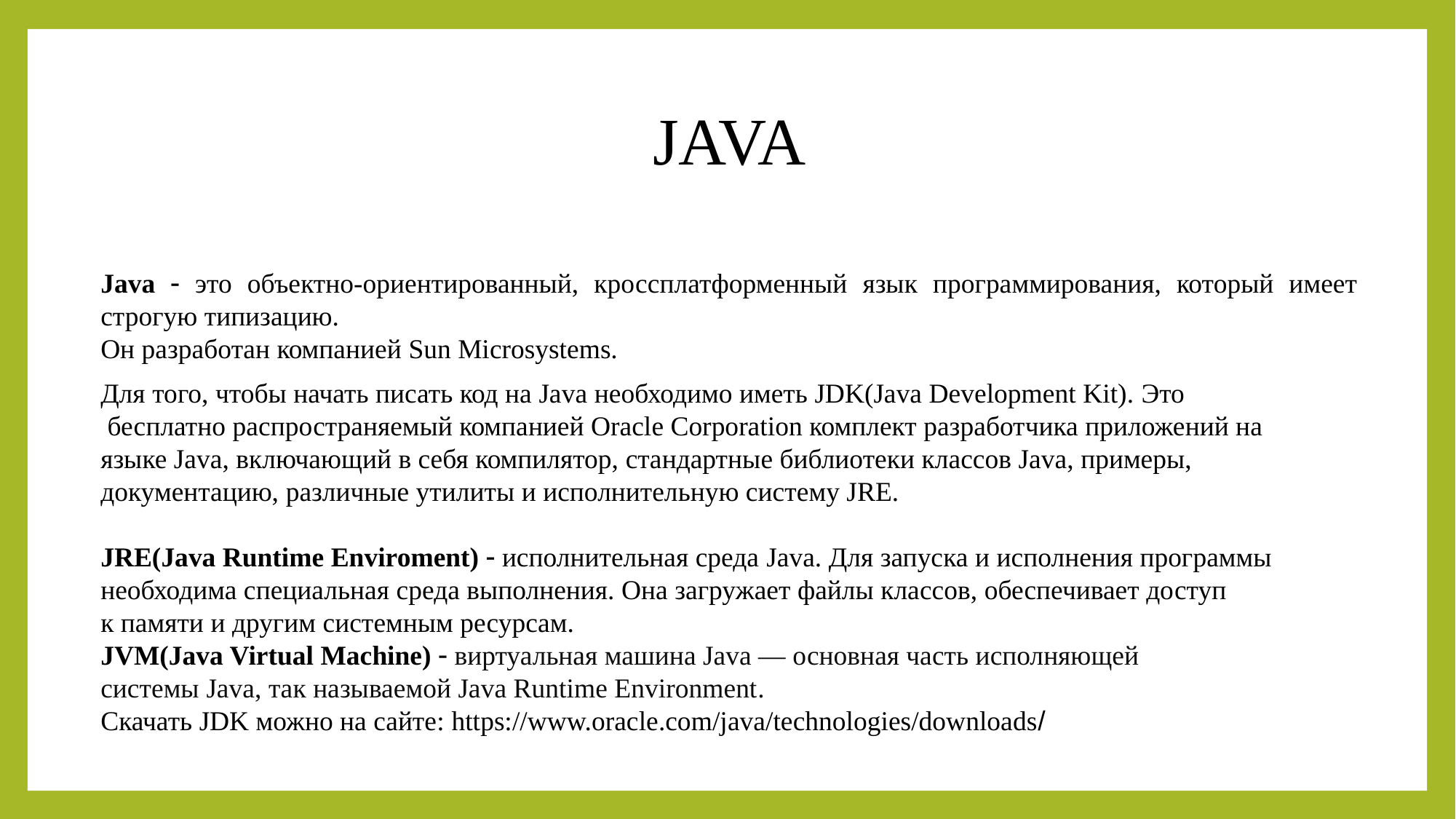

JAVA
Java − это объектно-ориентированный, кроссплатформенный язык программирования, который имеет строгую типизацию.
Он разработан компанией Sun Microsystems.
Для того, чтобы начать писать код на Java необходимо иметь JDK(Java Development Kit). Это  бесплатно распространяемый компанией Oracle Corporation комплект разработчика приложений на языке Java, включающий в себя компилятор, стандартные библиотеки классов Java, примеры, документацию, различные утилиты и исполнительную систему JRE.

JRE(Java Runtime Enviroment) − исполнительная среда Java. Для запуска и исполнения программы необходима специальная среда выполнения. Она загружает файлы классов, обеспечивает доступ к памяти и другим системным ресурсам.
JVM(Java Virtual Machine) − виртуальная машина Java — основная часть исполняющей системы Java, так называемой Java Runtime Environment.
Скачать JDK можно на сайте: https://www.oracle.com/java/technologies/downloads/